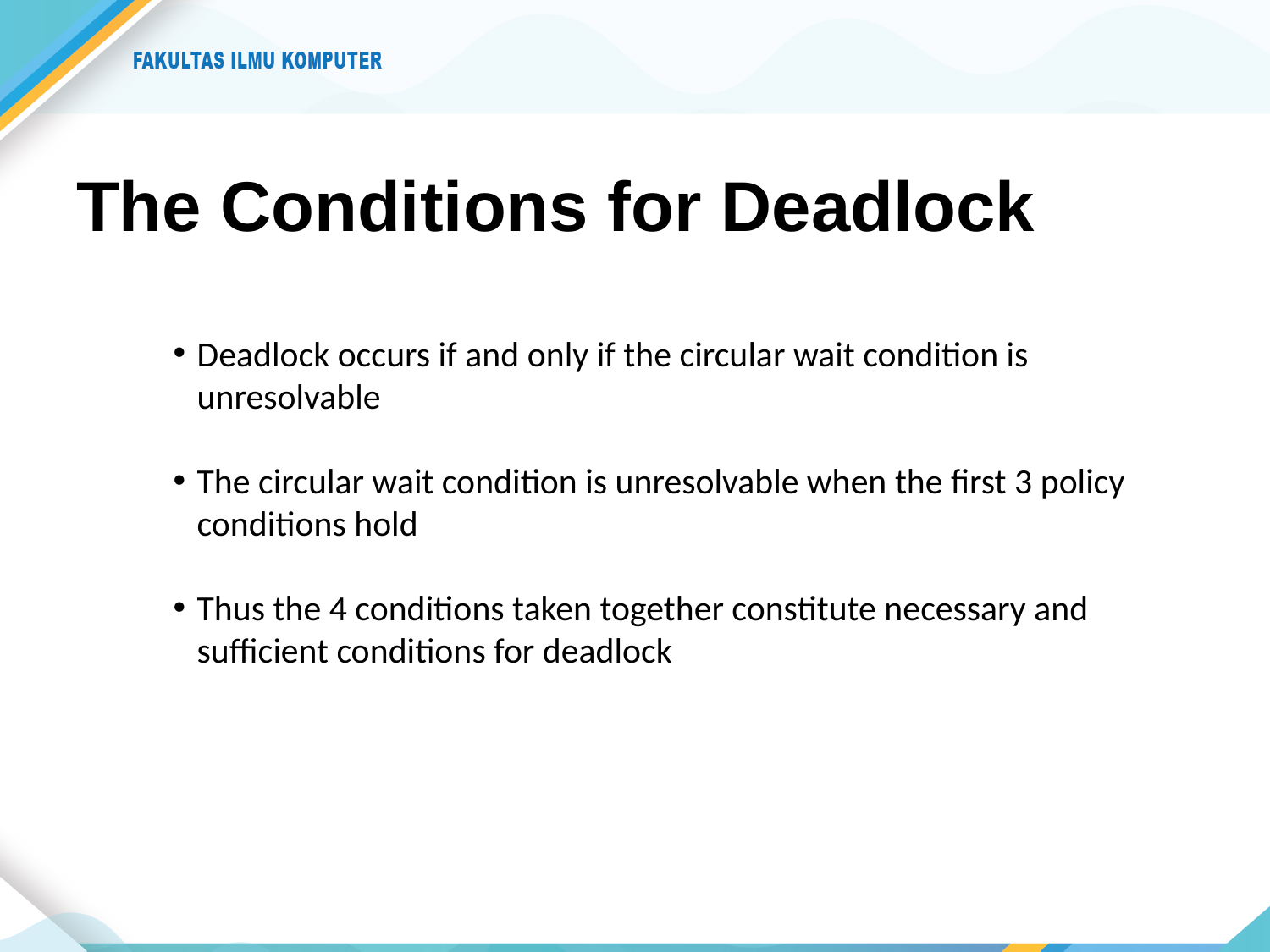

# The Conditions for Deadlock

Deadlock occurs if and only if the circular wait condition is unresolvable

The circular wait condition is unresolvable when the first 3 policy conditions hold

Thus the 4 conditions taken together constitute necessary and sufficient conditions for deadlock